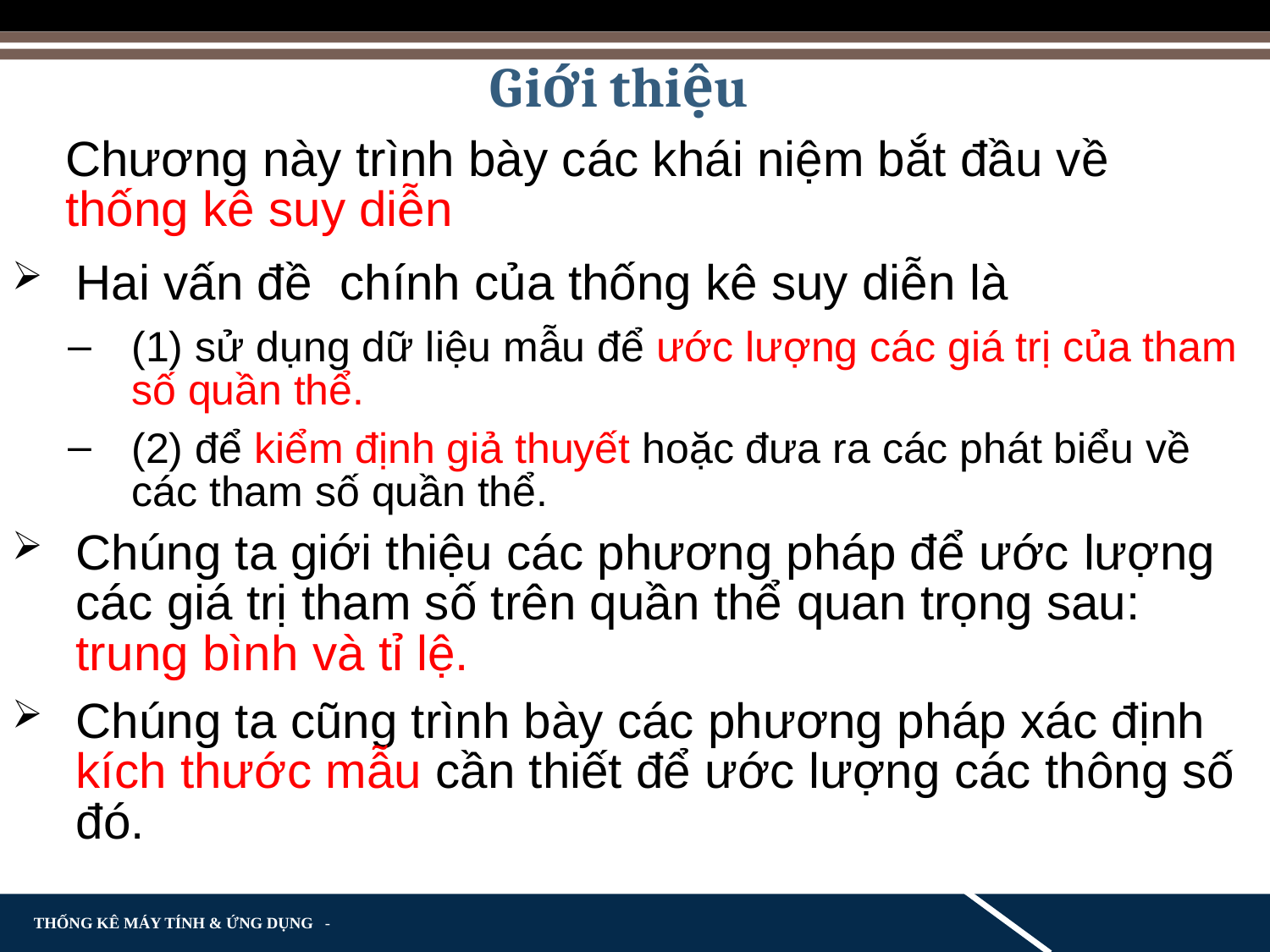

# Giới thiệu
Chương này trình bày các khái niệm bắt đầu về thống kê suy diễn
Hai vấn đề  chính của thống kê suy diễn là
(1) sử dụng dữ liệu mẫu để ước lượng các giá trị của tham số quần thể.
(2) để kiểm định giả thuyết hoặc đưa ra các phát biểu về các tham số quần thể.
Chúng ta giới thiệu các phương pháp để ước lượng các giá trị tham số trên quần thể quan trọng sau: trung bình và tỉ lệ.
Chúng ta cũng trình bày các phương pháp xác định kích thước mẫu cần thiết để ước lượng các thông số đó.